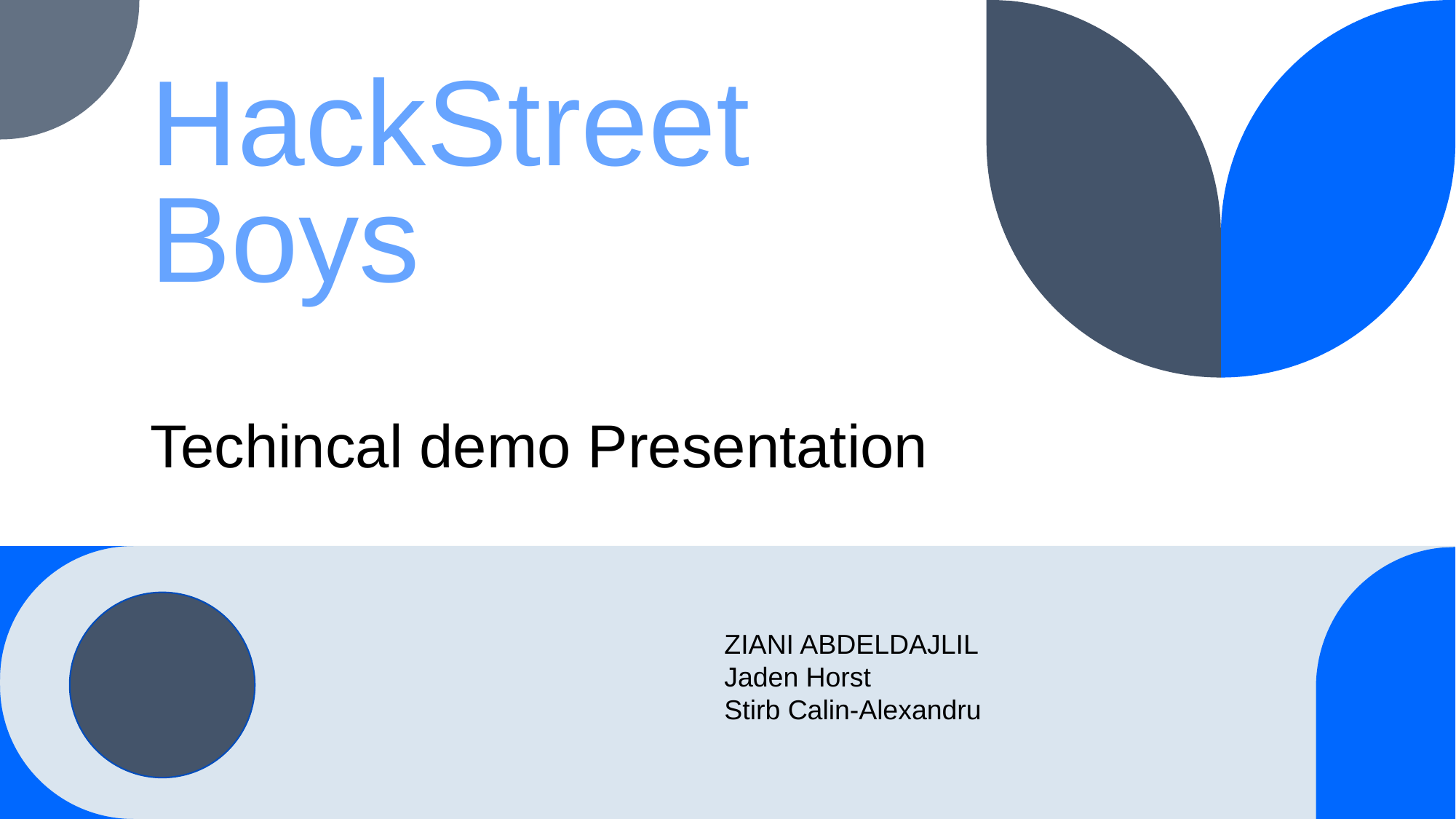

# HackStreet Boys Techincal demo Presentation
ZIANI ABDELDAJLIL
Jaden Horst
Stirb Calin-Alexandru